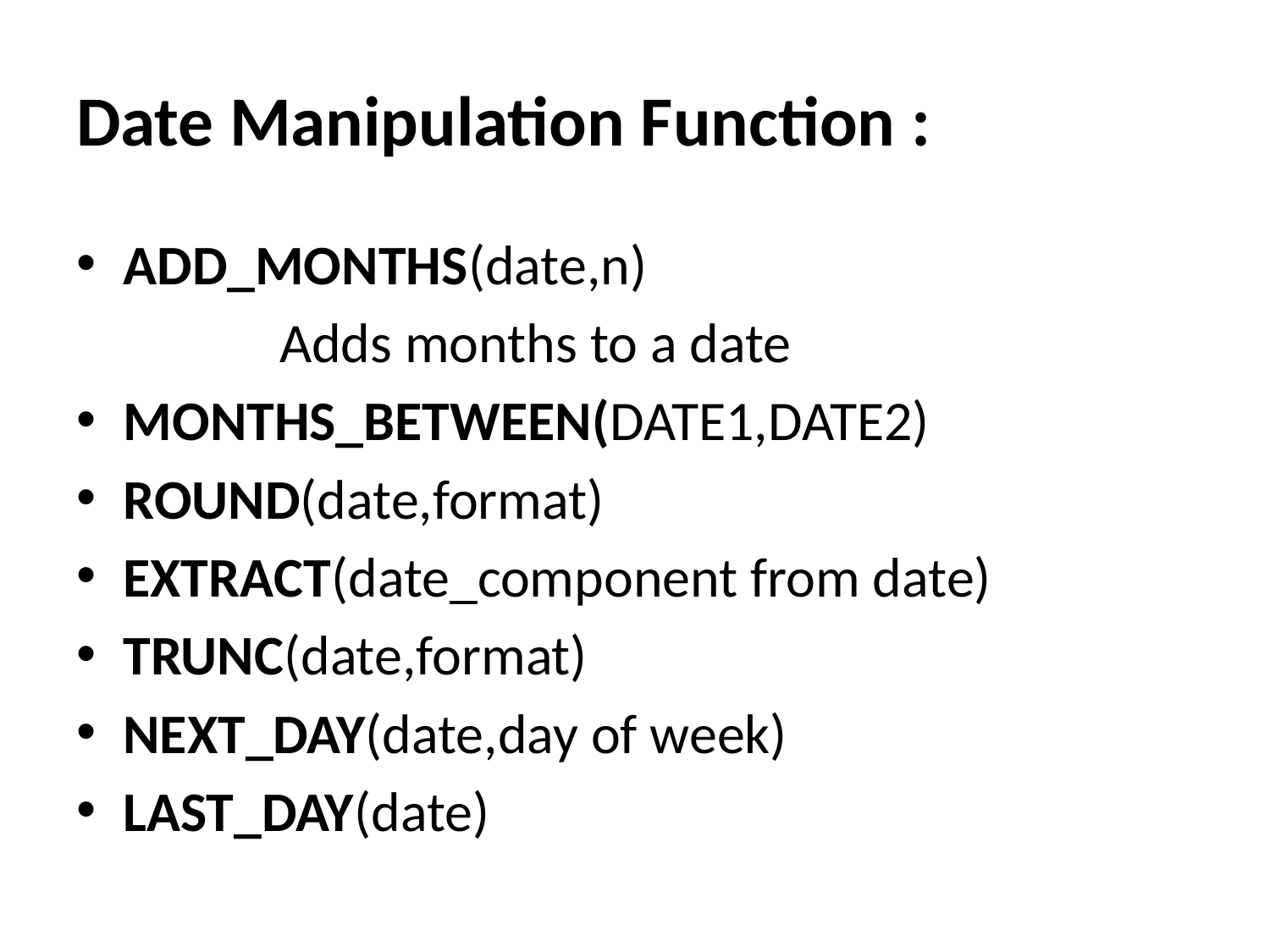

# Date Manipulation Function :
ADD_MONTHS(date,n)
                Adds months to a date
MONTHS_BETWEEN(DATE1,DATE2)
ROUND(date,format)
EXTRACT(date_component from date)
TRUNC(date,format)
NEXT_DAY(date,day of week)
LAST_DAY(date)